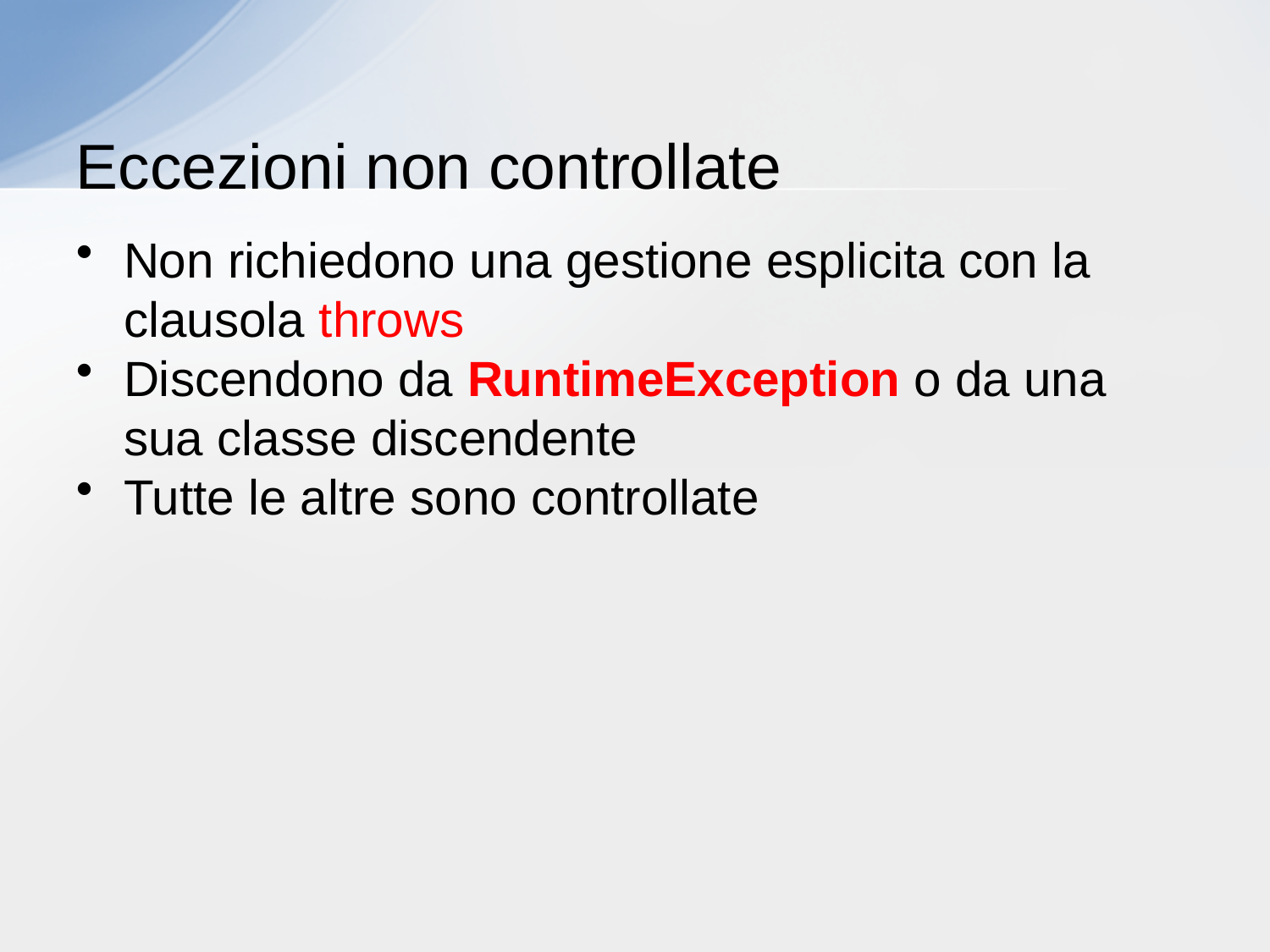

# Eccezioni non controllate
Non richiedono una gestione esplicita con la clausola throws
Discendono da RuntimeException o da una sua classe discendente
Tutte le altre sono controllate